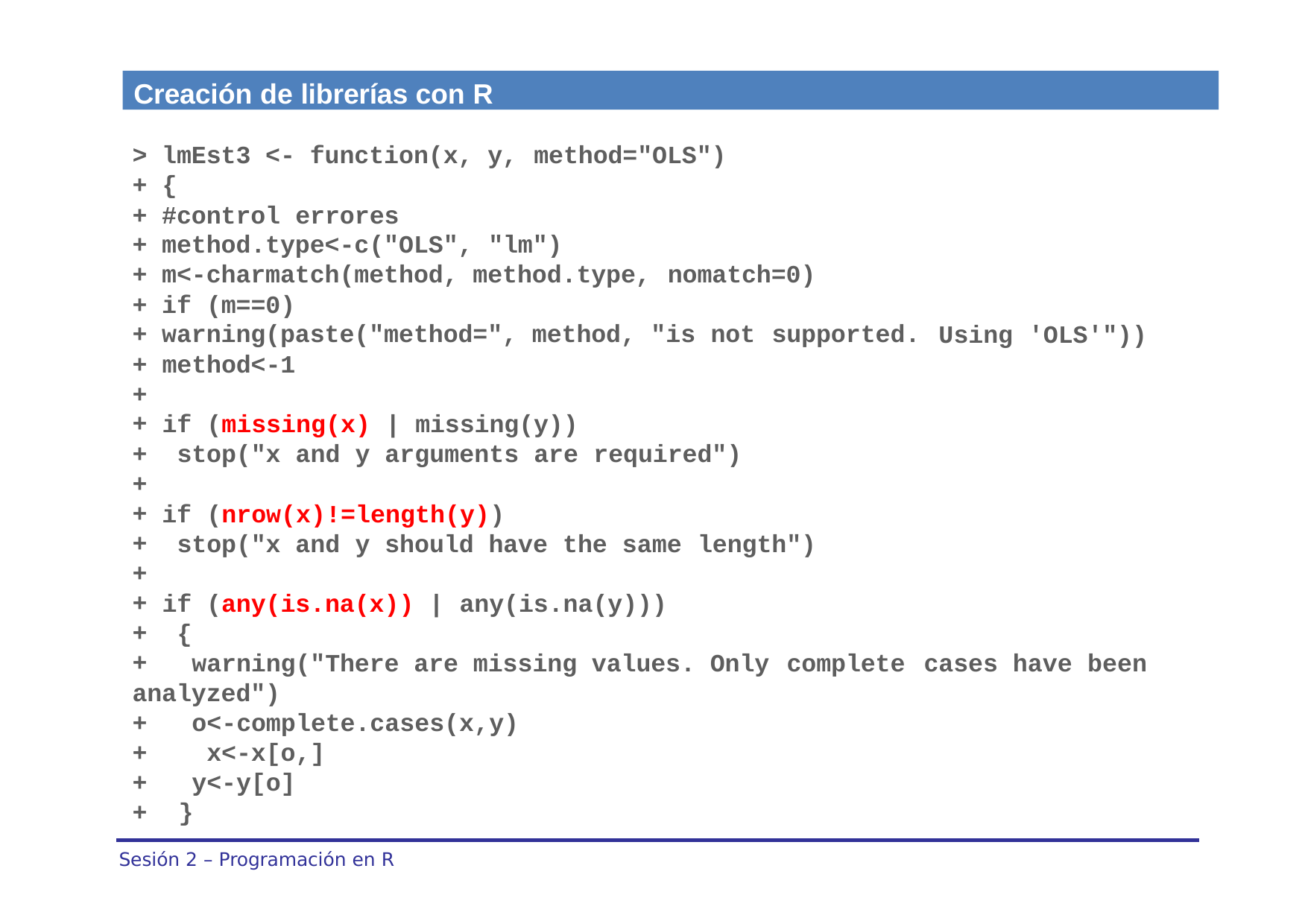

Creación de librerías con R
> lmEst3 <- function(x, y, method="OLS")
+ {
+ #control errores
+ method.type<-c("OLS", "lm")
+ m<-charmatch(method, method.type, nomatch=0)
+ if (m==0)
+ warning(paste("method=", method, "is not supported.
+ method<-1
+
+
+
+
+
+
+
+
+
+
Using
'OLS'"))
if (missing(x) | missing(y))
stop("x and y arguments are required")
if (nrow(x)!=length(y))
stop("x and y should have the same length")
if (any(is.na(x)) | any(is.na(y)))
{
warning("There are missing values. Only complete
cases have been
analyzed")
+
+
+
+	}
o<-complete.cases(x,y)  x<-x[o,]
y<-y[o]

Sesión 2 – Programación en R